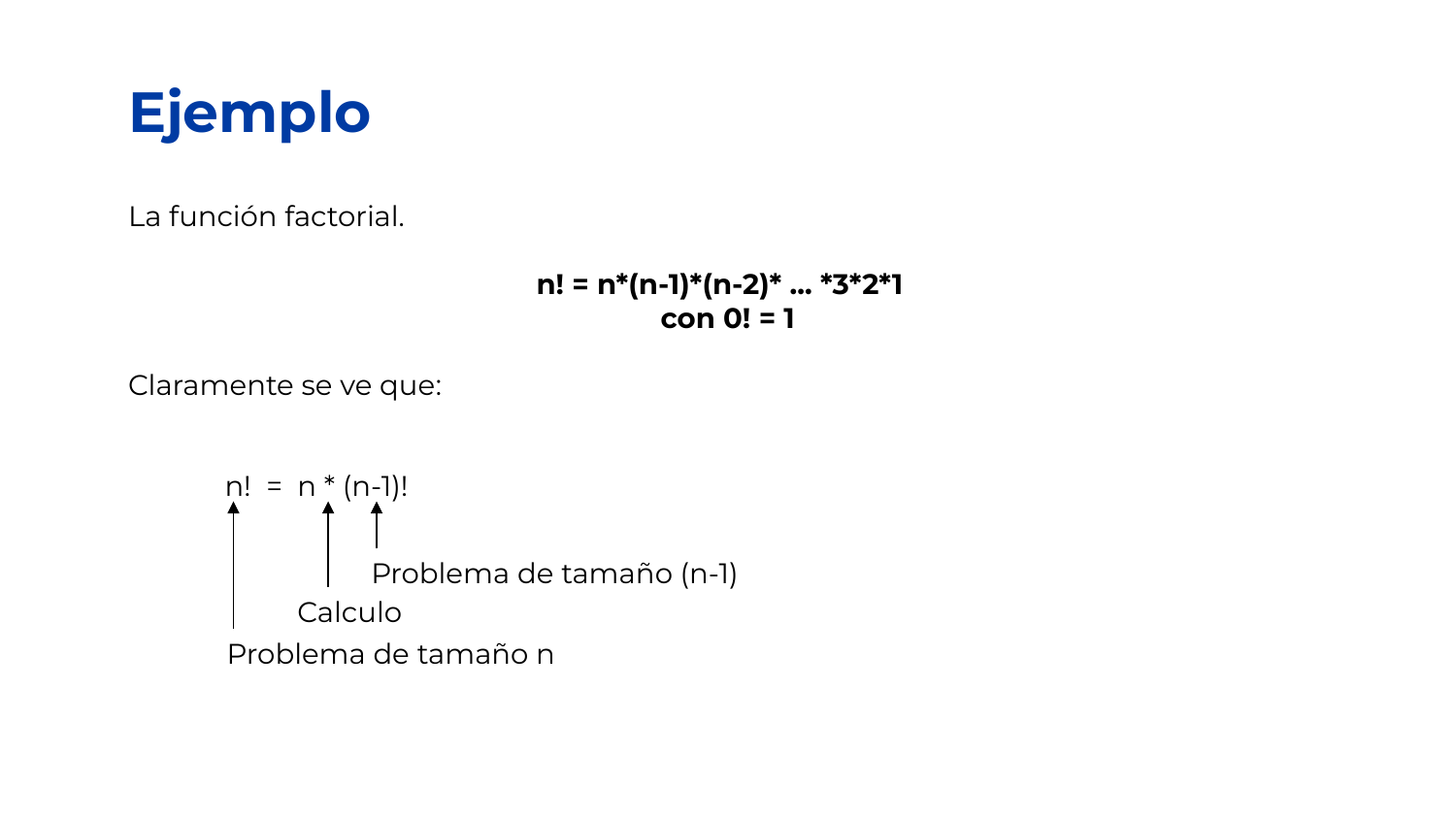

# Ejemplo
La función factorial.

n! = n*(n-1)*(n-2)* ... *3*2*1
con 0! = 1

Claramente se ve que:

n!  =
n * (n-1)!
Problema de tamaño (n-1)
Calculo
Problema de tamaño n